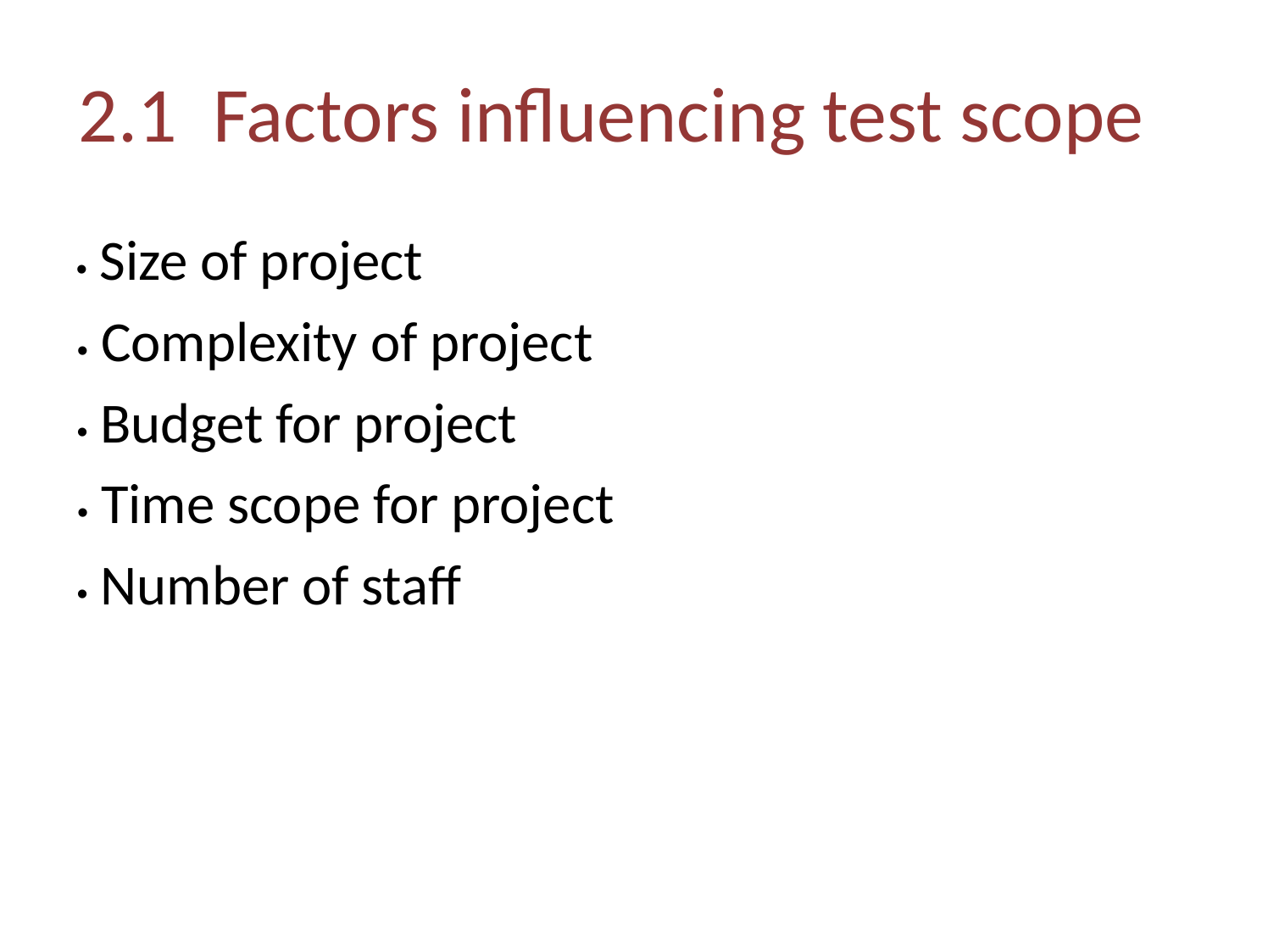

2.1  Factors influencing test scope

• Size of project

• Complexity of project

• Budget for project

• Time scope for project

• Number of staff